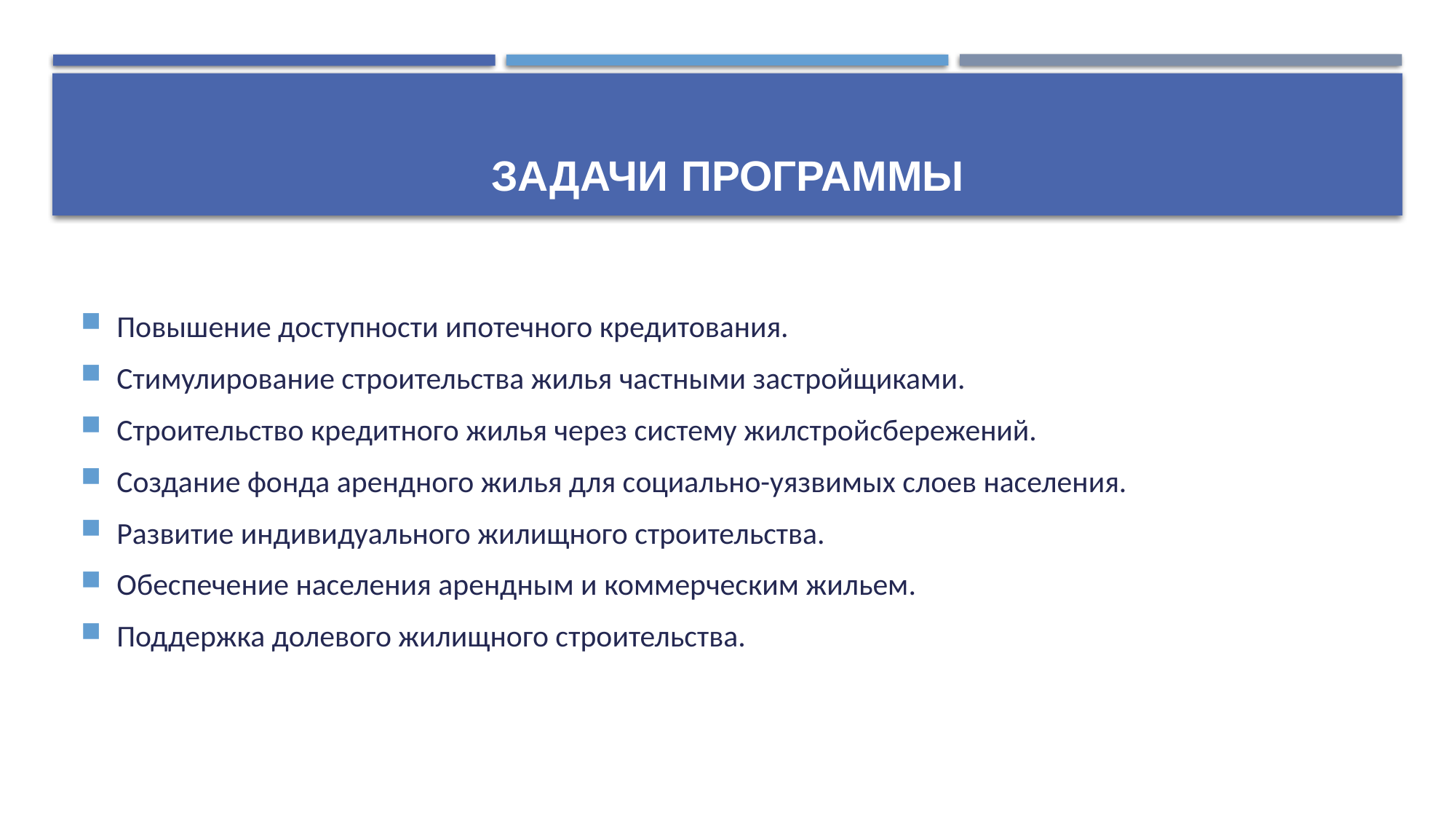

# Задачи программы
Повышение доступности ипотечного кредитования.
Стимулирование строительства жилья частными застройщиками.
Строительство кредитного жилья через систему жилстройсбережений.
Создание фонда арендного жилья для социально-уязвимых слоев населения.
Развитие индивидуального жилищного строительства.
Обеспечение населения арендным и коммерческим жильем.
Поддержка долевого жилищного строительства.